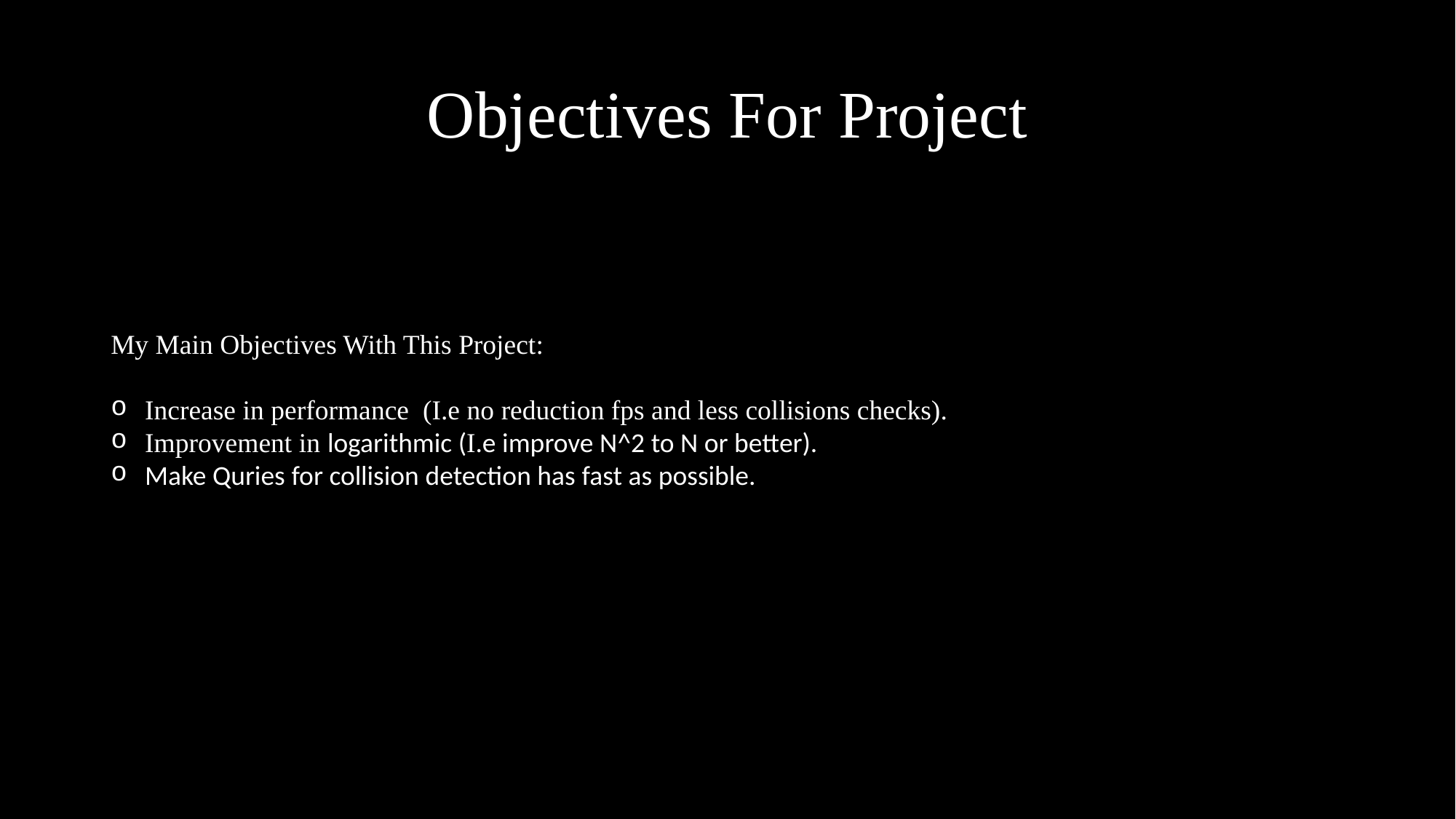

# Objectives For Project
My Main Objectives With This Project:

Increase in performance  (I.e no reduction fps and less collisions checks).
Improvement in logarithmic (I.e improve N^2 to N or better).
Make Quries for collision detection has fast as possible.